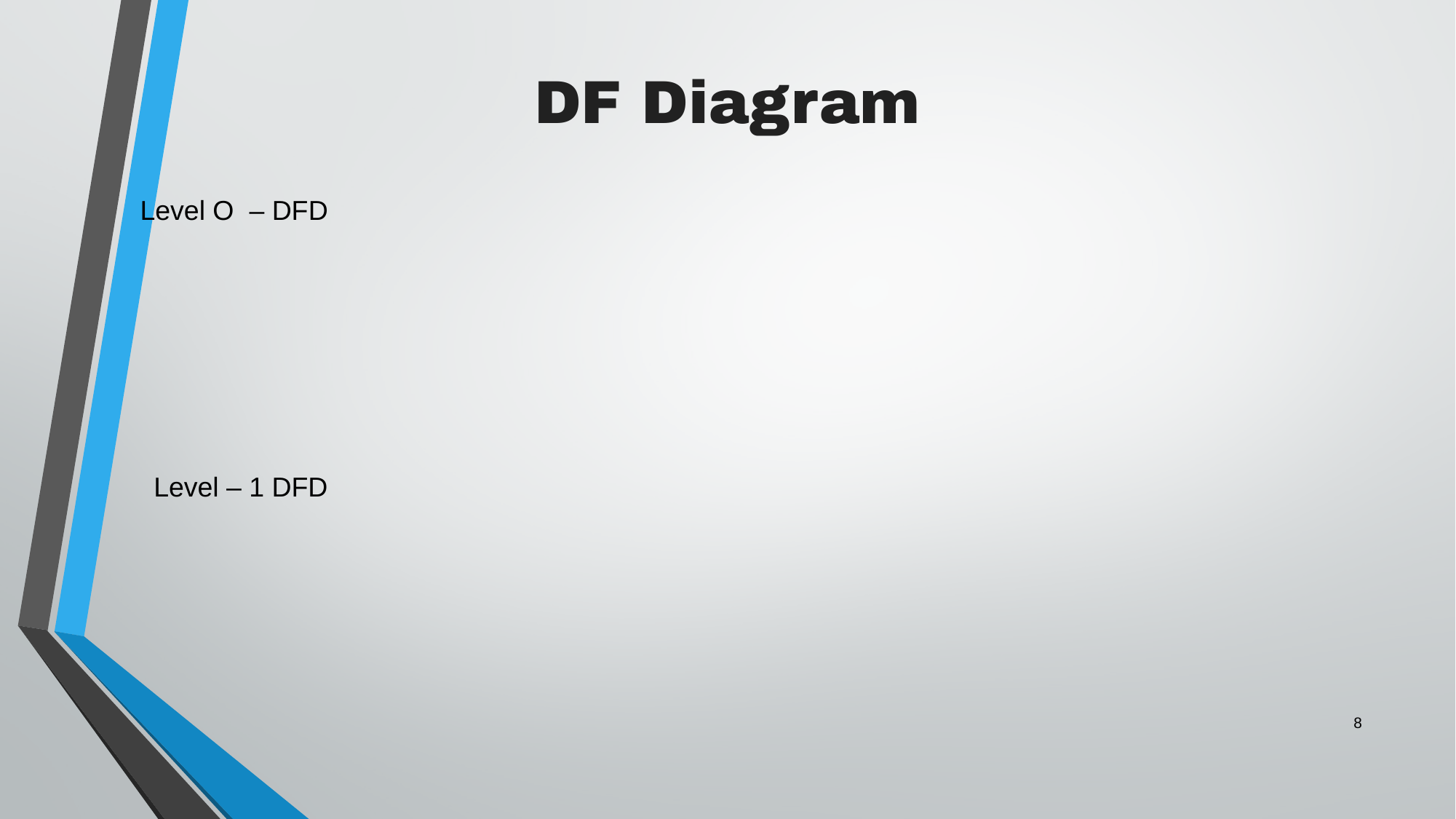

# DF Diagram
Level O  – DFD
Level – 1 DFD
8